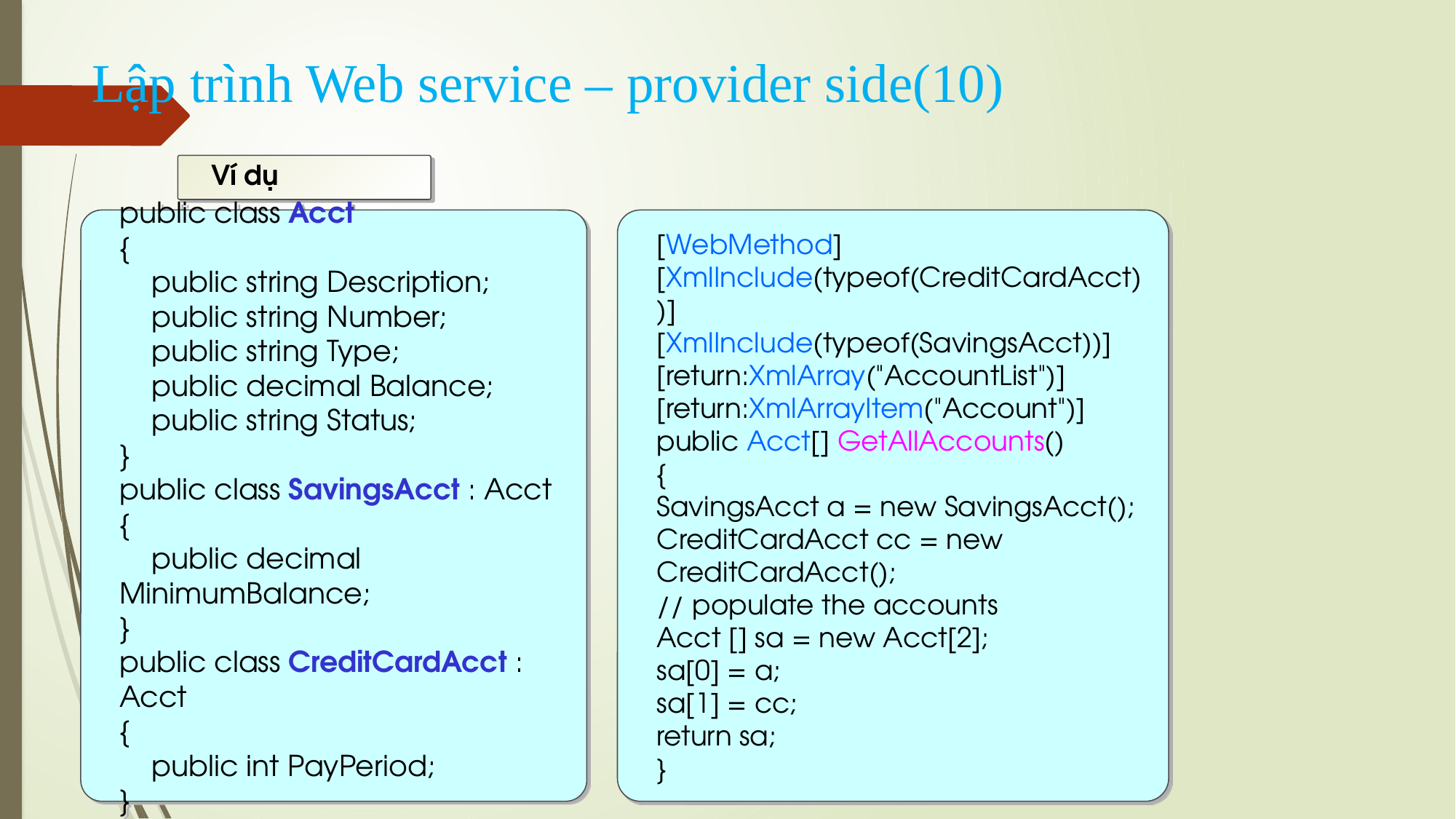

# Lập trình Web service – provider side(10)
Ví dụ
public class Acct
{
    public string Description;
    public string Number;
    public string Type;
    public decimal Balance;
    public string Status;
}
public class SavingsAcct : Acct
{
    public decimal MinimumBalance;
}
public class CreditCardAcct : Acct
{
    public int PayPeriod;
}
[WebMethod]
[XmlInclude(typeof(CreditCardAcct))]
[XmlInclude(typeof(SavingsAcct))]
[return:XmlArray("AccountList")]
[return:XmlArrayItem("Account")]
public Acct[] GetAllAccounts()
{
SavingsAcct a = new SavingsAcct();
CreditCardAcct cc = new CreditCardAcct();
// populate the accounts
Acct [] sa = new Acct[2];
sa[0] = a;
sa[1] = cc;
return sa;
}